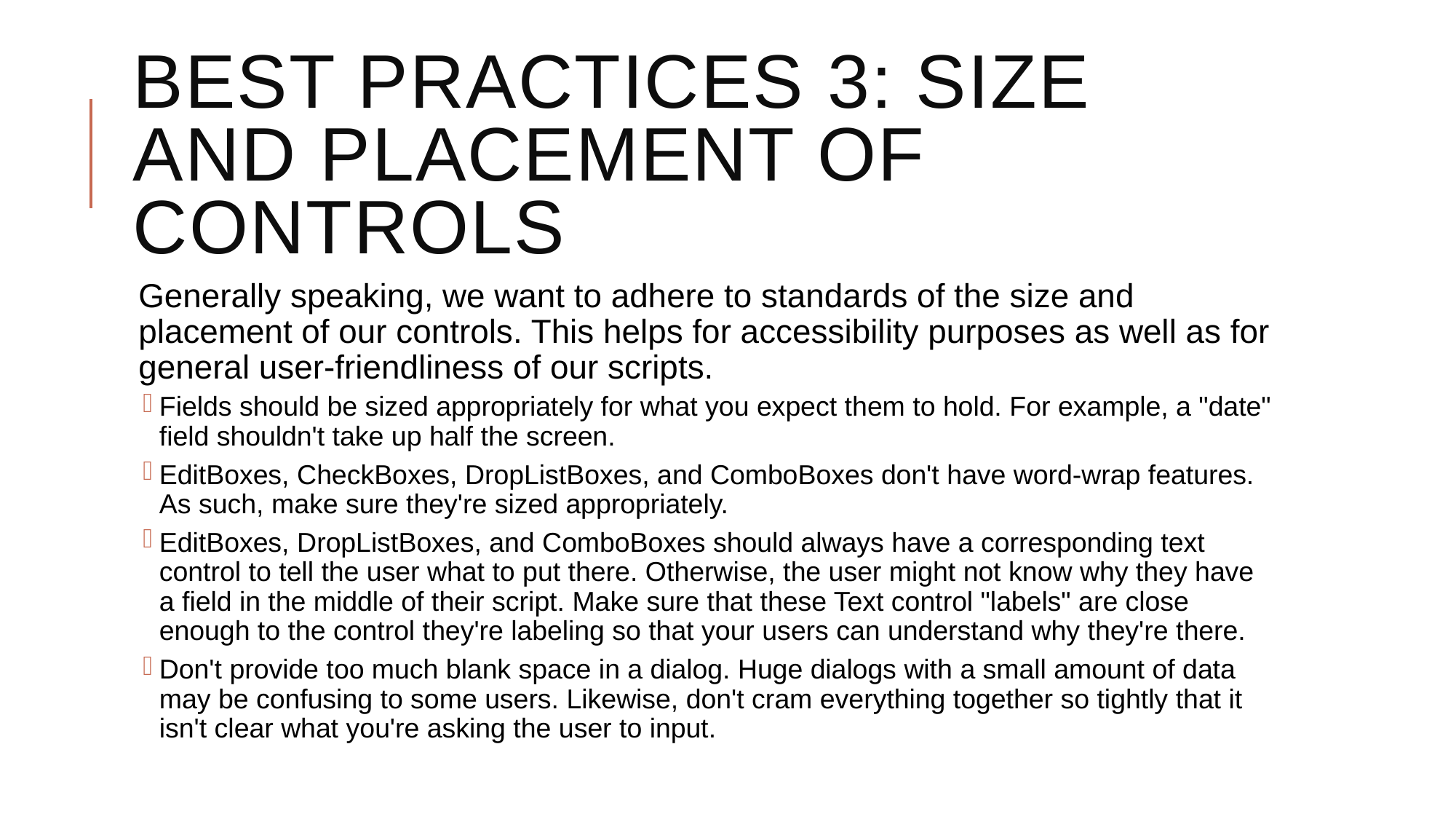

# Best Practices 3: Size and placement of controls
Generally speaking, we want to adhere to standards of the size and placement of our controls. This helps for accessibility purposes as well as for general user-friendliness of our scripts.
Fields should be sized appropriately for what you expect them to hold. For example, a "date" field shouldn't take up half the screen.
EditBoxes, CheckBoxes, DropListBoxes, and ComboBoxes don't have word-wrap features. As such, make sure they're sized appropriately.
EditBoxes, DropListBoxes, and ComboBoxes should always have a corresponding text control to tell the user what to put there. Otherwise, the user might not know why they have a field in the middle of their script. Make sure that these Text control "labels" are close enough to the control they're labeling so that your users can understand why they're there.
Don't provide too much blank space in a dialog. Huge dialogs with a small amount of data may be confusing to some users. Likewise, don't cram everything together so tightly that it isn't clear what you're asking the user to input.